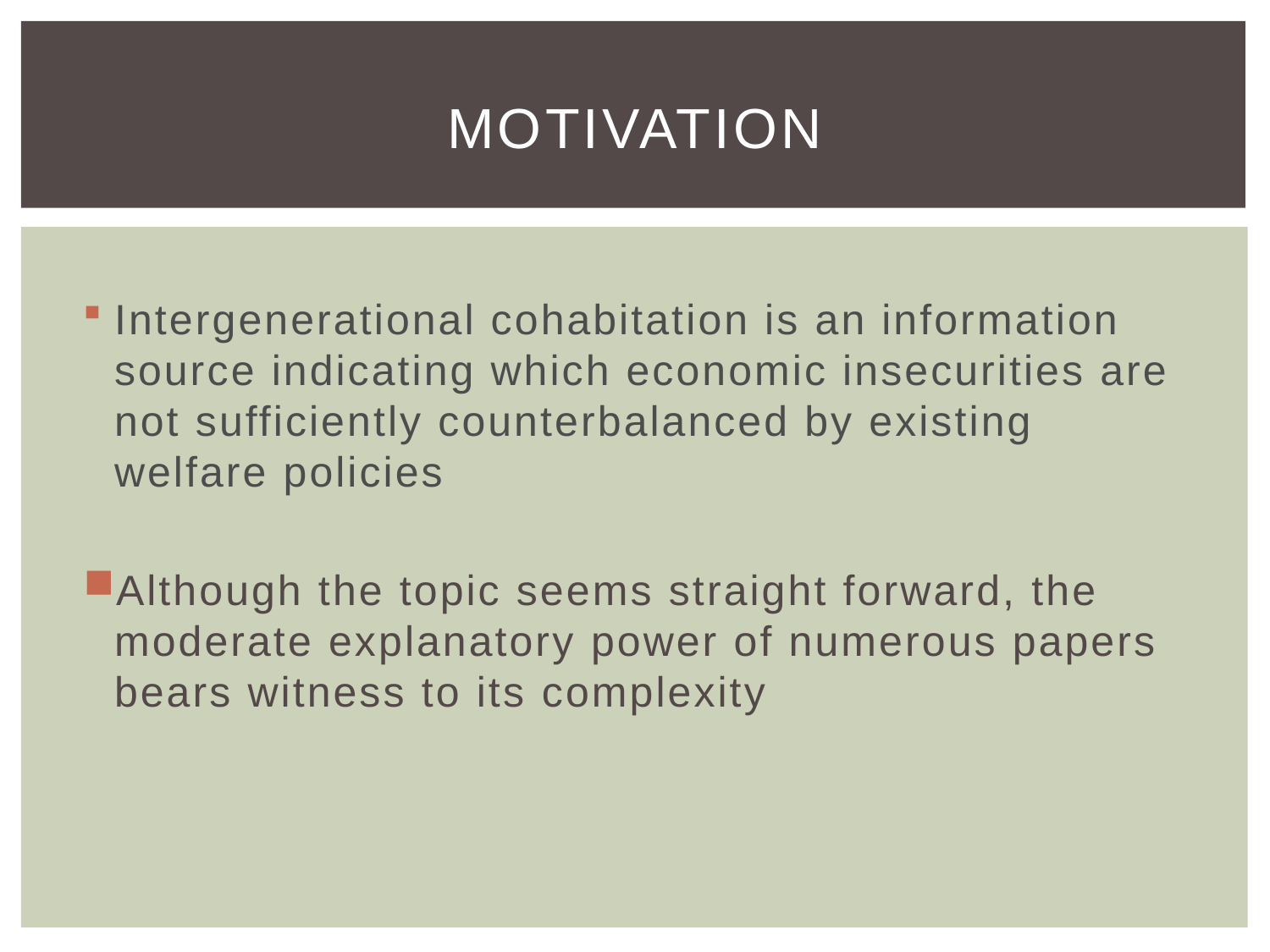

# Motivation
Intergenerational cohabitation is an information source indicating which economic insecurities are not sufficiently counterbalanced by existing welfare policies

Although the topic seems straight forward, the moderate explanatory power of numerous papers bears witness to its complexity